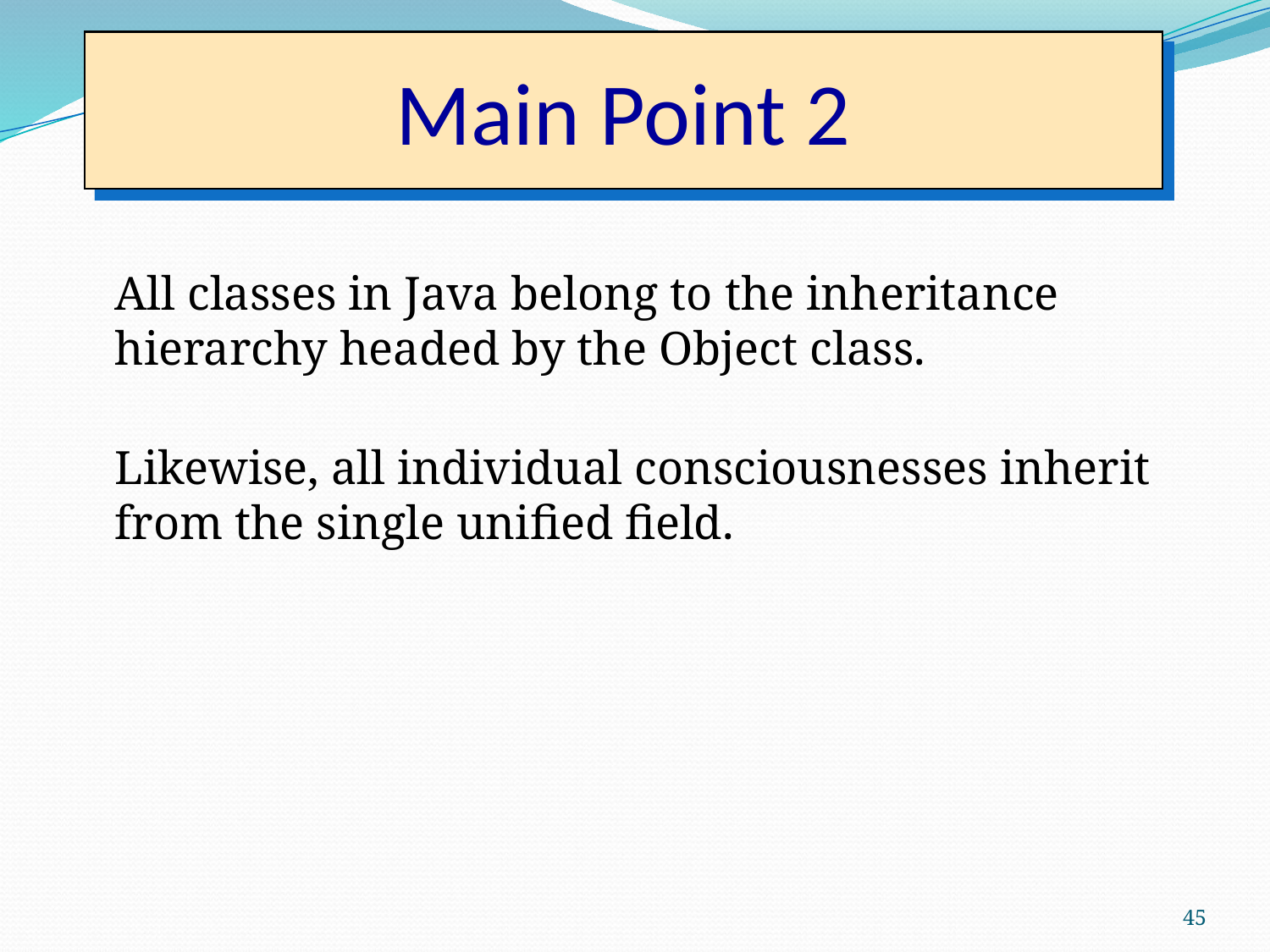

# Main Point 2
All classes in Java belong to the inheritance hierarchy headed by the Object class.
Likewise, all individual consciousnesses inherit from the single unified field.

45